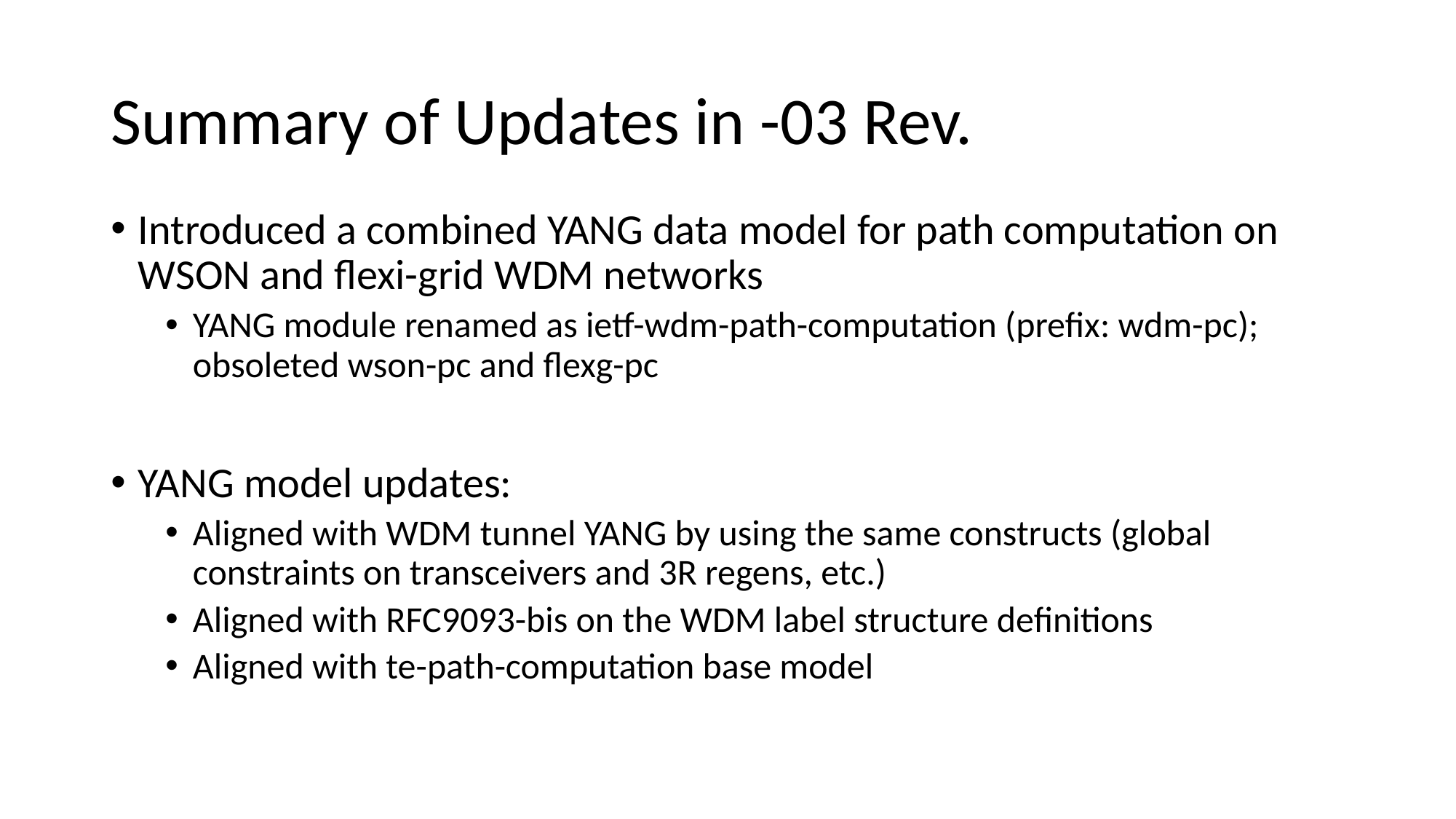

# Summary of Updates in -03 Rev.
Introduced a combined YANG data model for path computation on WSON and flexi-grid WDM networks
YANG module renamed as ietf-wdm-path-computation (prefix: wdm-pc); obsoleted wson-pc and flexg-pc

YANG model updates:
Aligned with WDM tunnel YANG by using the same constructs (global constraints on transceivers and 3R regens, etc.)
Aligned with RFC9093-bis on the WDM label structure definitions
Aligned with te-path-computation base model